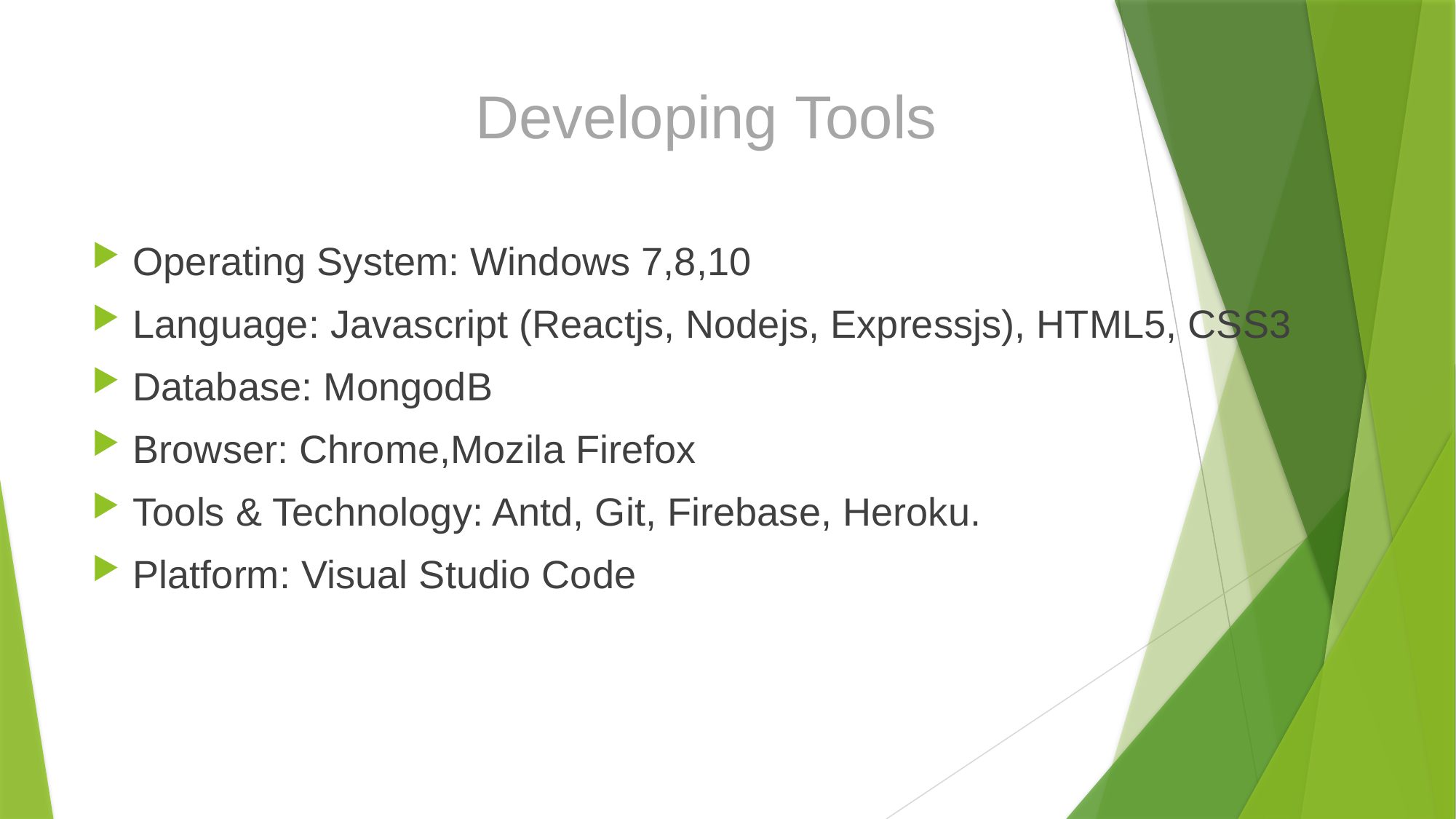

# Developing Tools
Operating System: Windows 7,8,10
Language: Javascript (Reactjs, Nodejs, Expressjs), HTML5, CSS3
Database: MongodB
Browser: Chrome,Mozila Firefox
Tools & Technology: Antd, Git, Firebase, Heroku.
Platform: Visual Studio Code